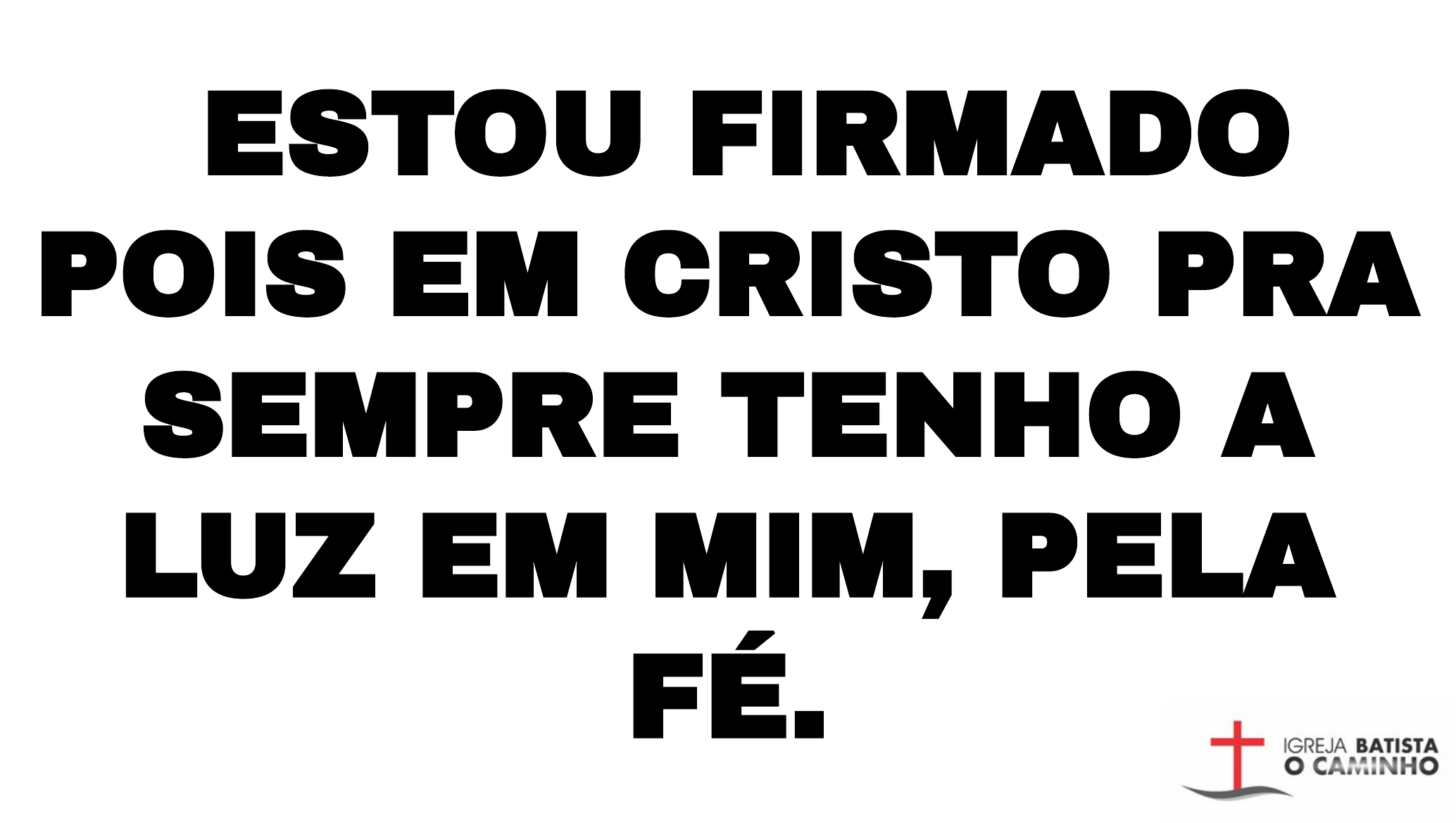

ESTOU FIRMADO POIS EM CRISTO PRA SEMPRE TENHO A LUZ EM MIM, PELA FÉ.